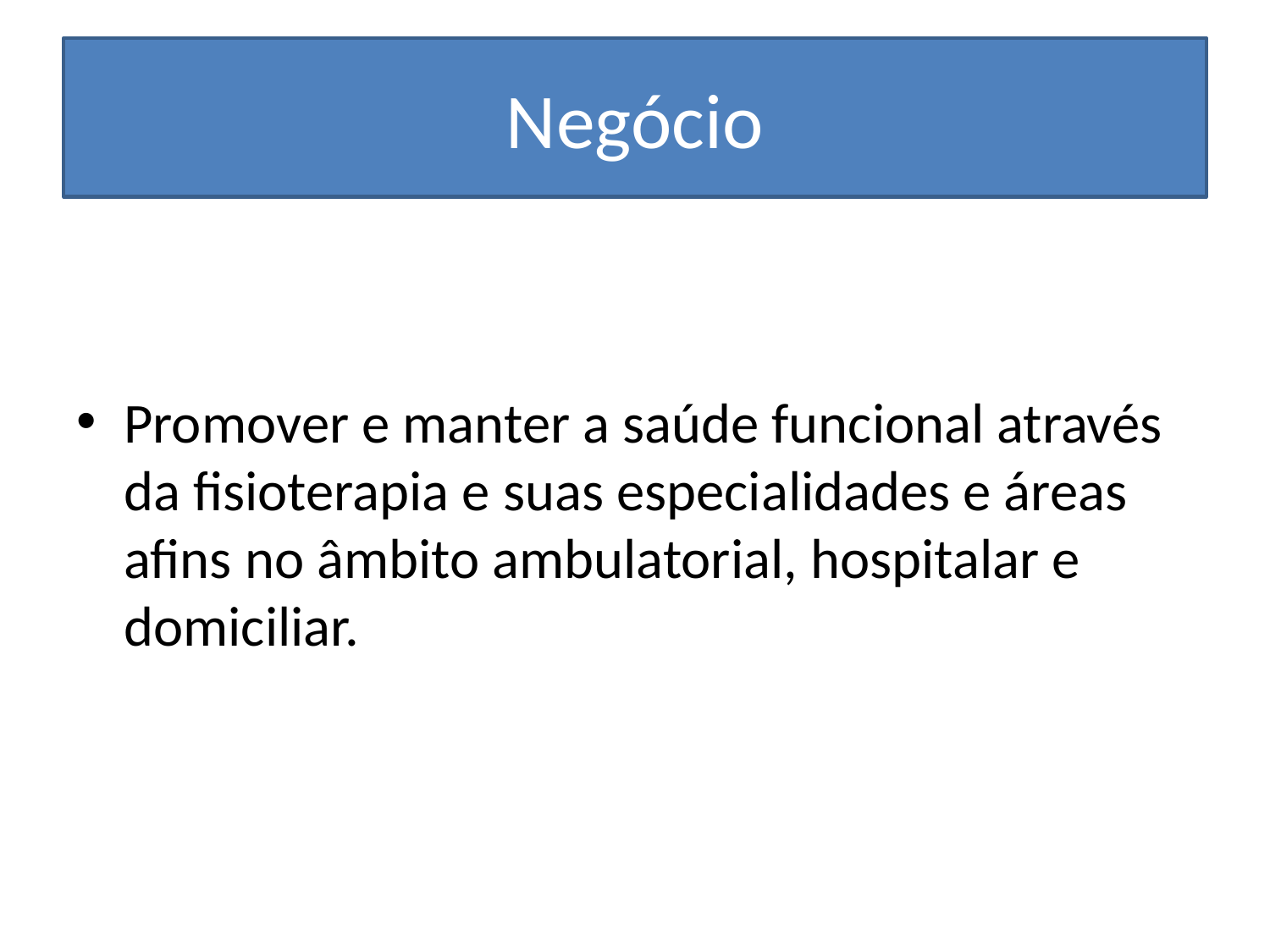

# Negócio

Promover e manter a saúde funcional através da fisioterapia e suas especialidades e áreas afins no âmbito ambulatorial, hospitalar e domiciliar.